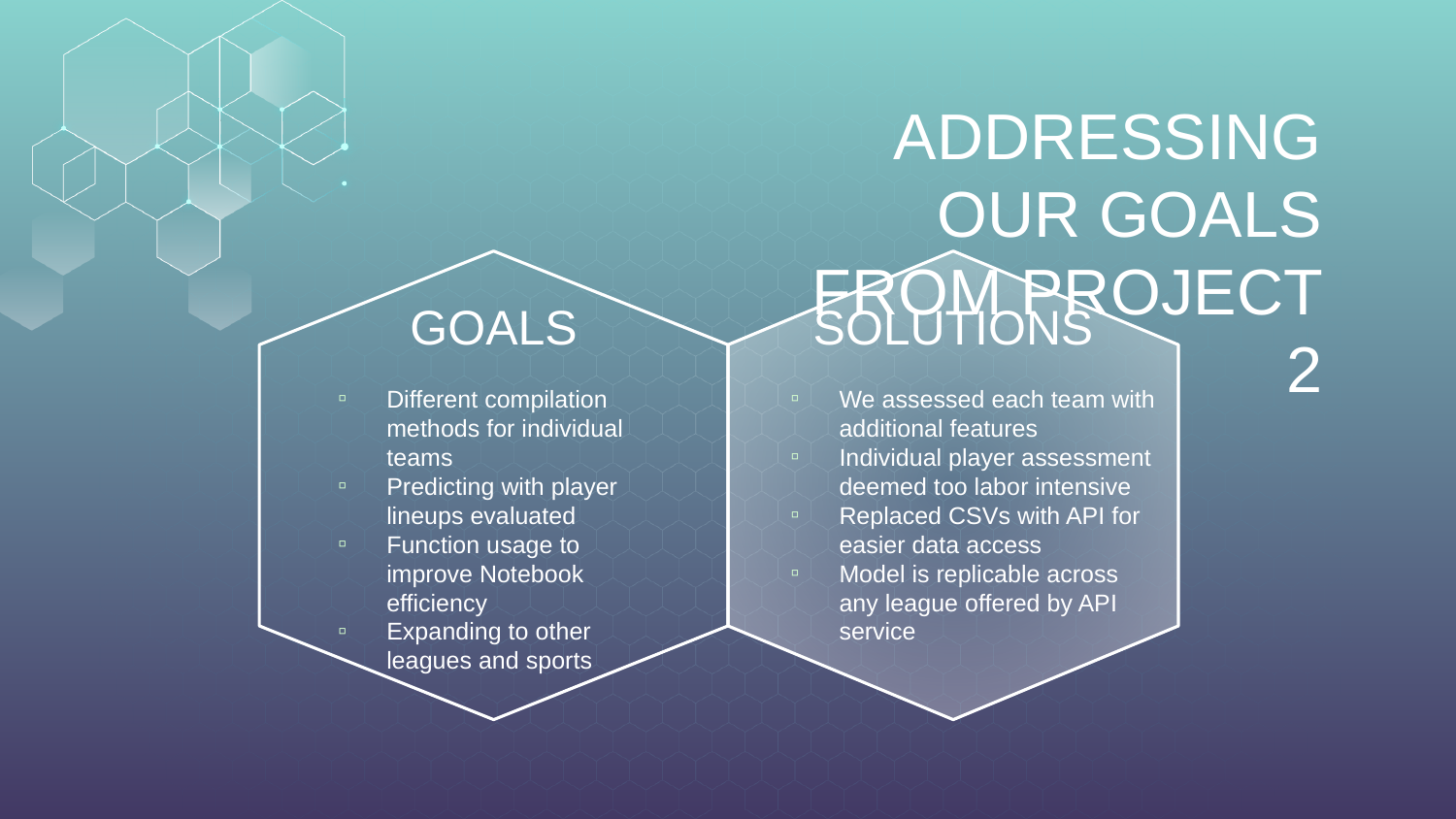

# ADDRESSING OUR GOALS FROM PROJECT 2

GOALS
SOLUTIONS
Different compilation methods for individual teams
Predicting with player lineups evaluated
Function usage to improve Notebook efficiency
Expanding to other leagues and sports

We assessed each team with additional features
Individual player assessment deemed too labor intensive
Replaced CSVs with API for easier data access
Model is replicable across any league offered by API service